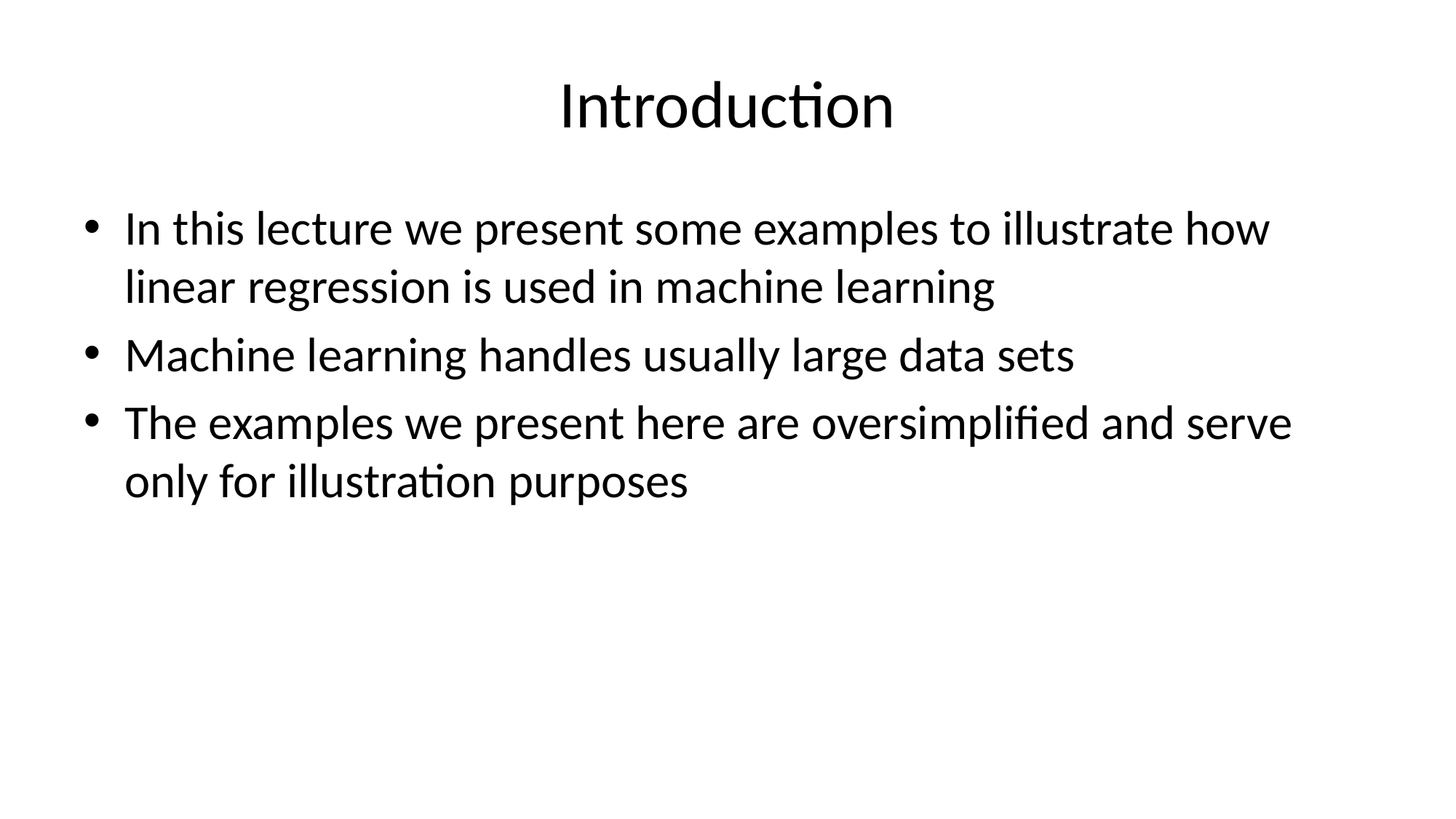

# Introduction
In this lecture we present some examples to illustrate how linear regression is used in machine learning
Machine learning handles usually large data sets
The examples we present here are oversimplified and serve only for illustration purposes